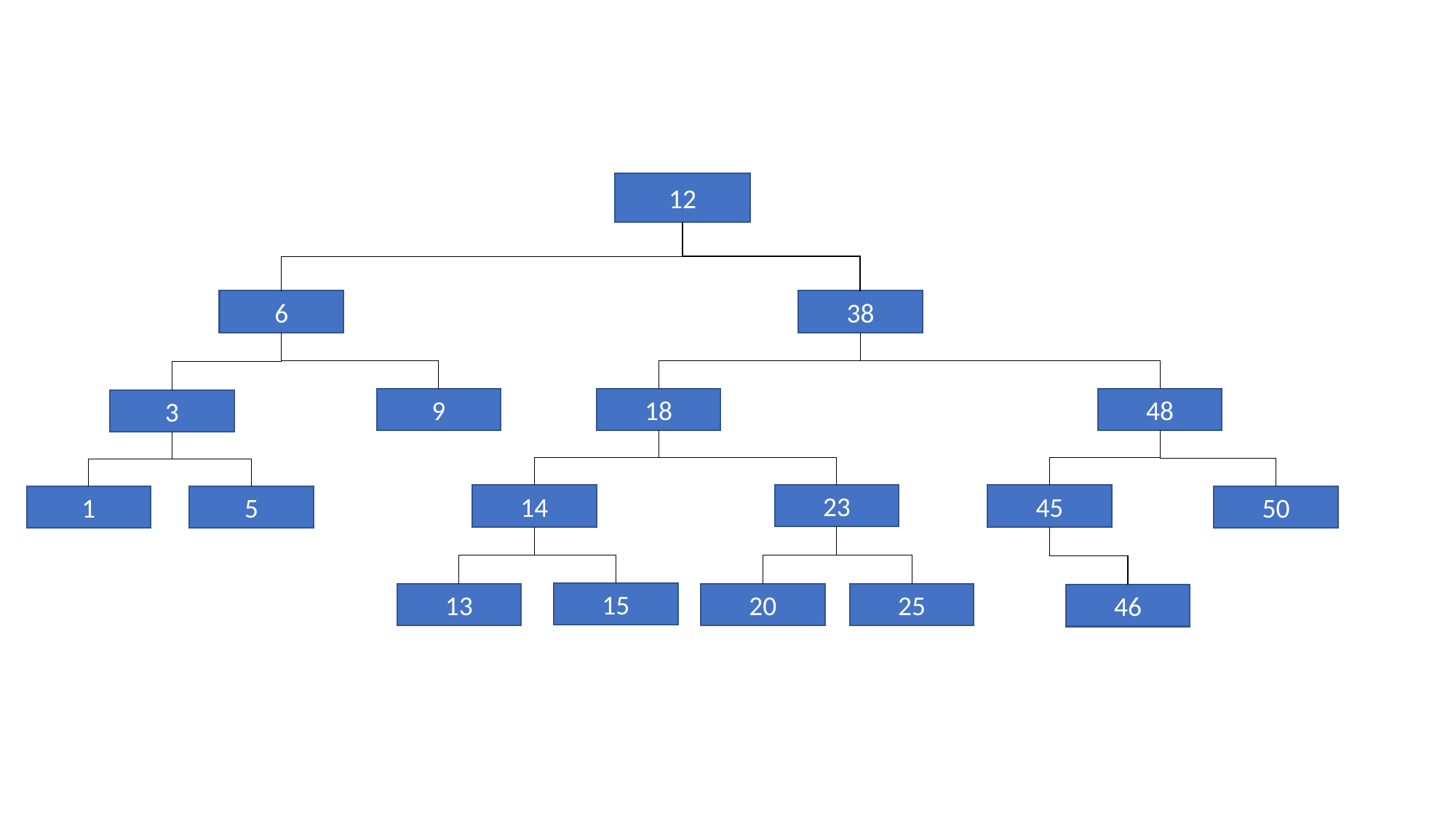

12
38
6
9
18
48
3
23
45
14
50
1
5
15
13
20
25
46